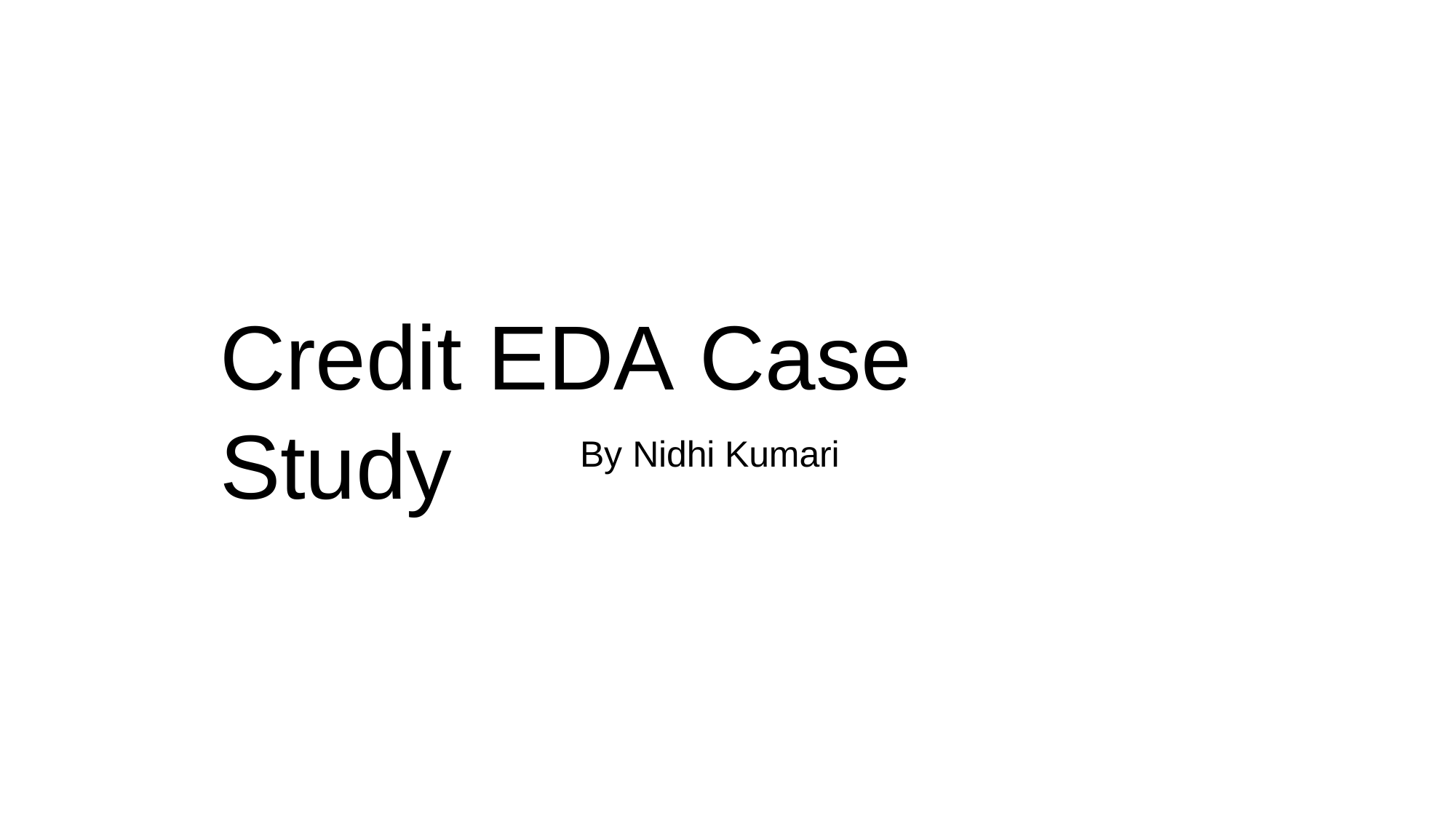

Credit EDA Case Study
By Nidhi Kumari